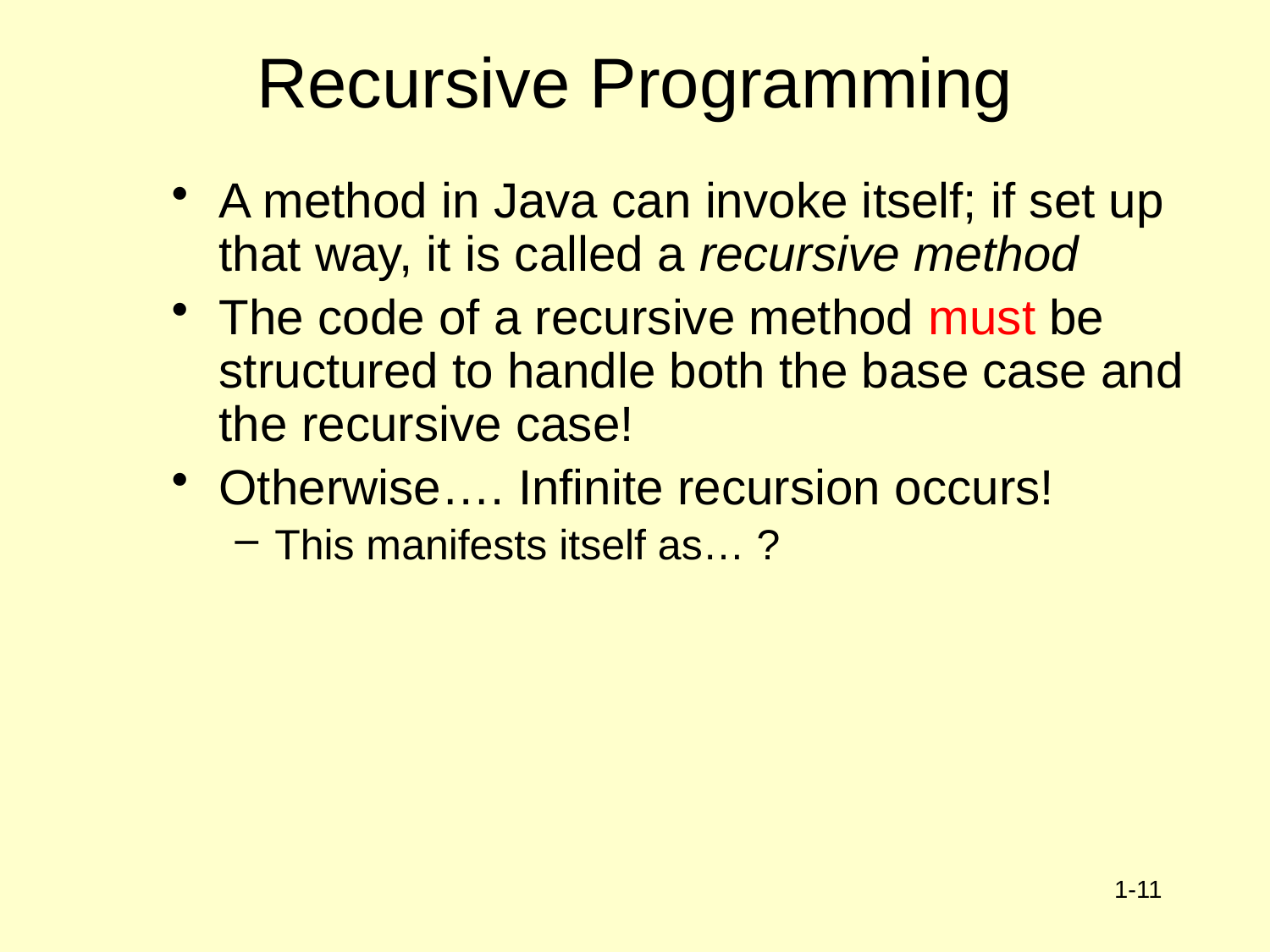

# Recursive Programming
A method in Java can invoke itself; if set up that way, it is called a recursive method
The code of a recursive method must be structured to handle both the base case and the recursive case!
Otherwise…. Infinite recursion occurs!
This manifests itself as… ?
1-11